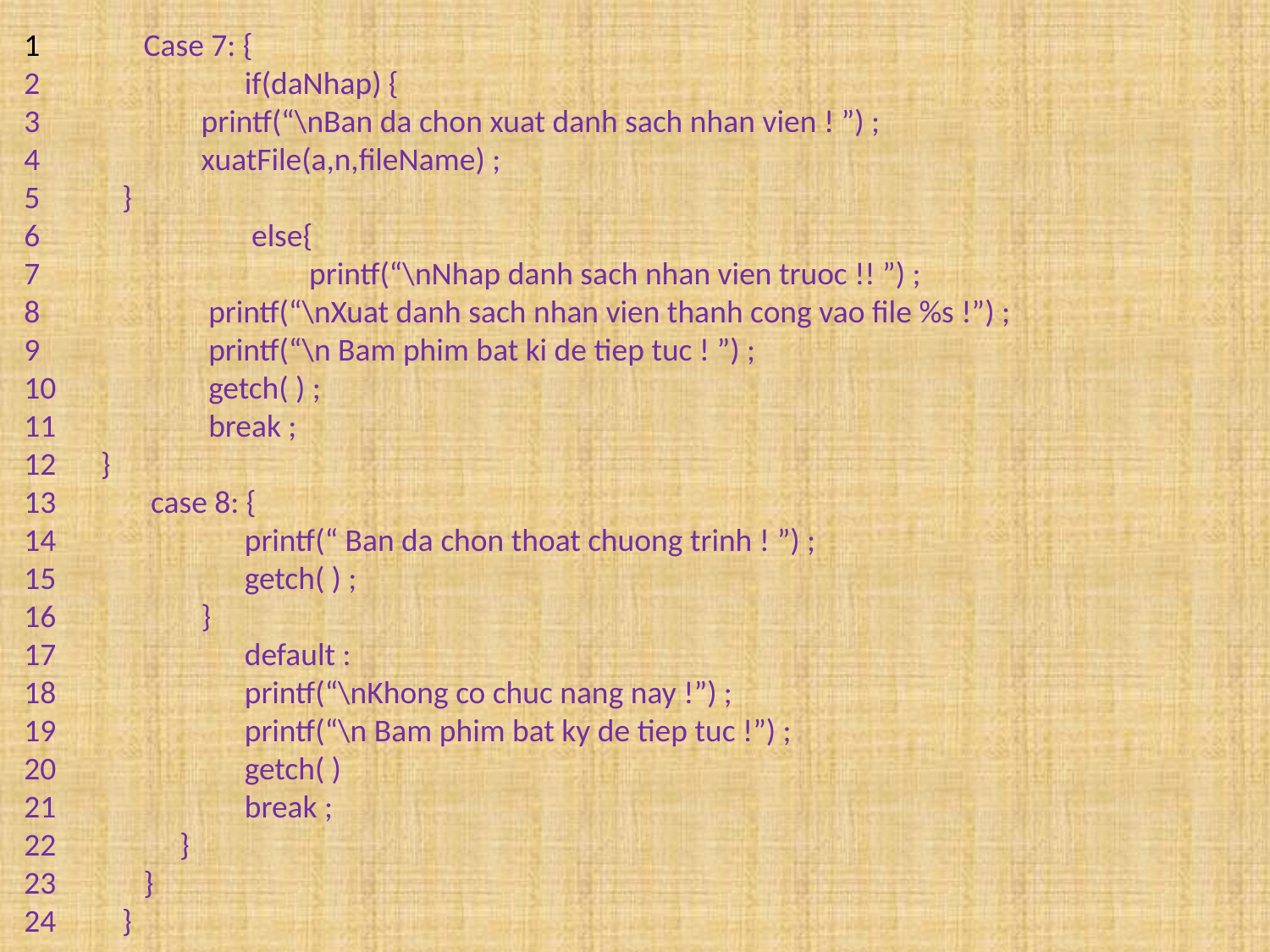

Case 7: {
                        if(daNhap) {
                  printf(“\nBan da chon xuat danh sach nhan vien ! ”) ;
                  xuatFile(a,n,fileName) ;
       }
                         else{
                                 printf(“\nNhap danh sach nhan vien truoc !! ”) ;
                   printf(“\nXuat danh sach nhan vien thanh cong vao file %s !”) ;
                   printf(“\n Bam phim bat ki de tiep tuc ! ”) ;
                   getch( ) ;
                   break ;
    }
           case 8: {
                        printf(“ Ban da chon thoat chuong trinh ! ”) ;
                        getch( ) ;
                  }
                        default :
                        printf(“\nKhong co chuc nang nay !”) ;
                        printf(“\n Bam phim bat ky de tiep tuc !”) ;
                        getch( )
                        break ;
               }
          }
       }